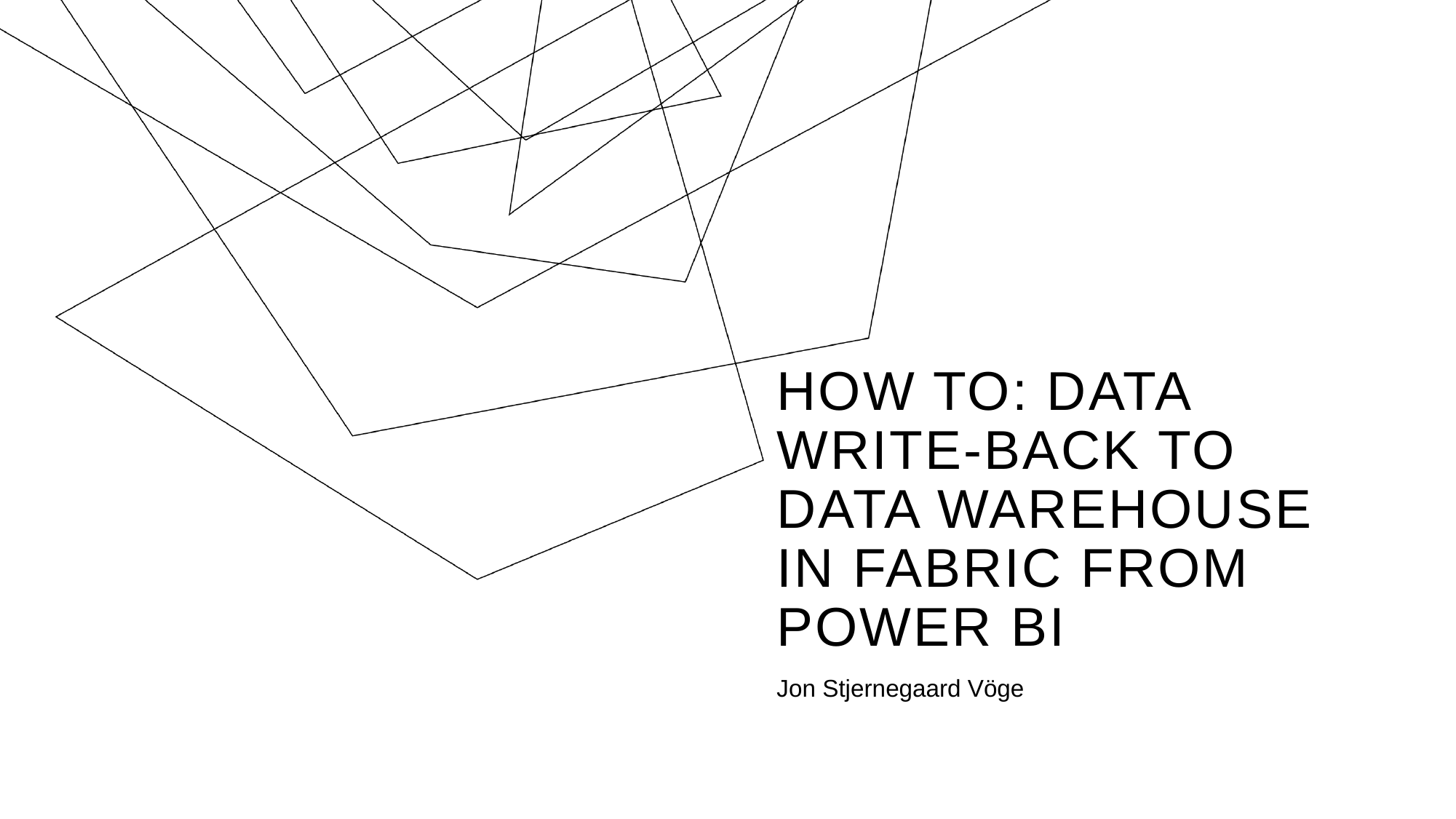

# How to: Data Write-Back to Data Warehouse in Fabric from Power BI
Jon Stjernegaard Vöge